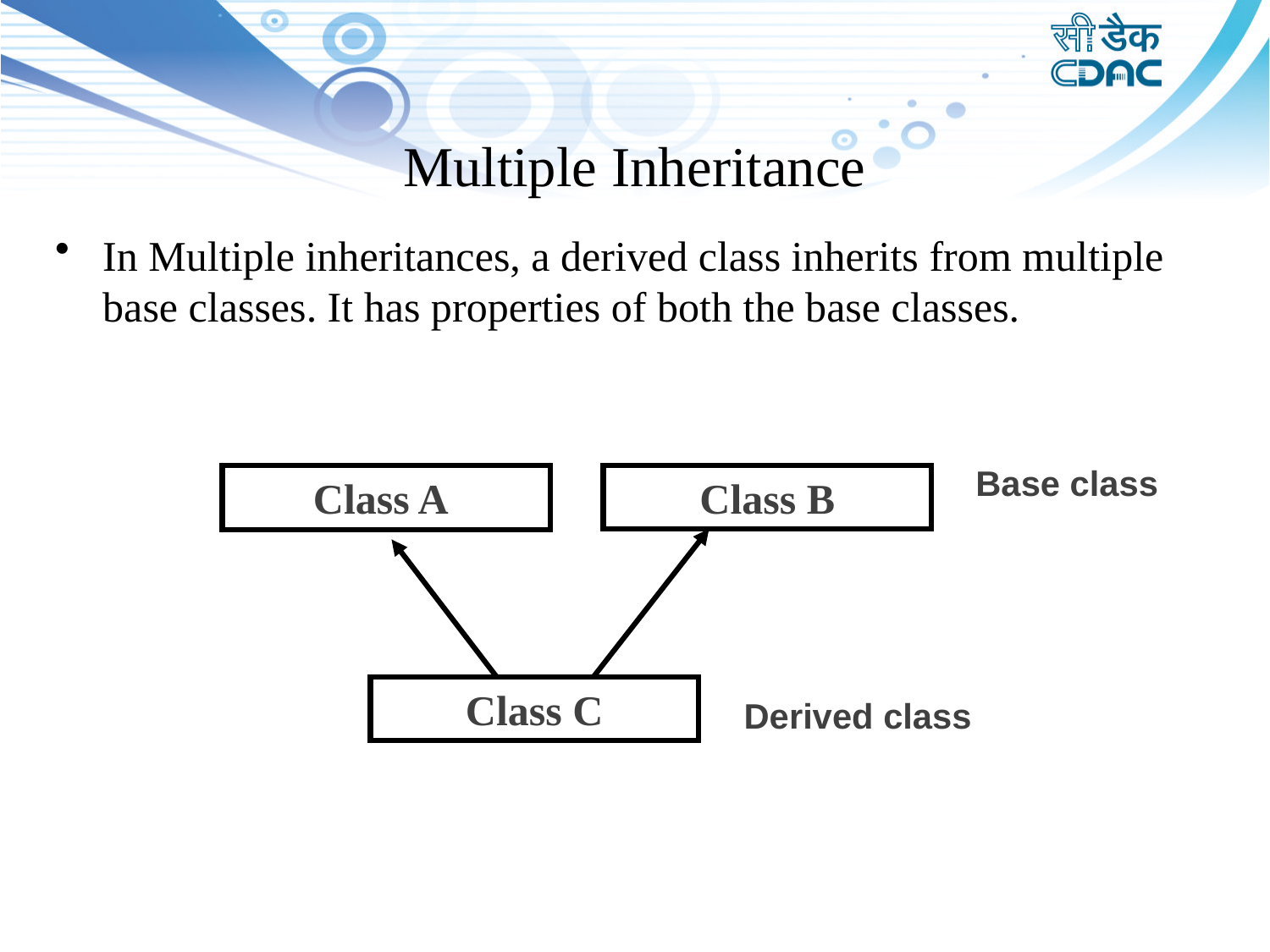

# Multiple Inheritance
In Multiple inheritances, a derived class inherits from multiple base classes. It has properties of both the base classes.

Base class
Class A
Class B

Class C
Derived class